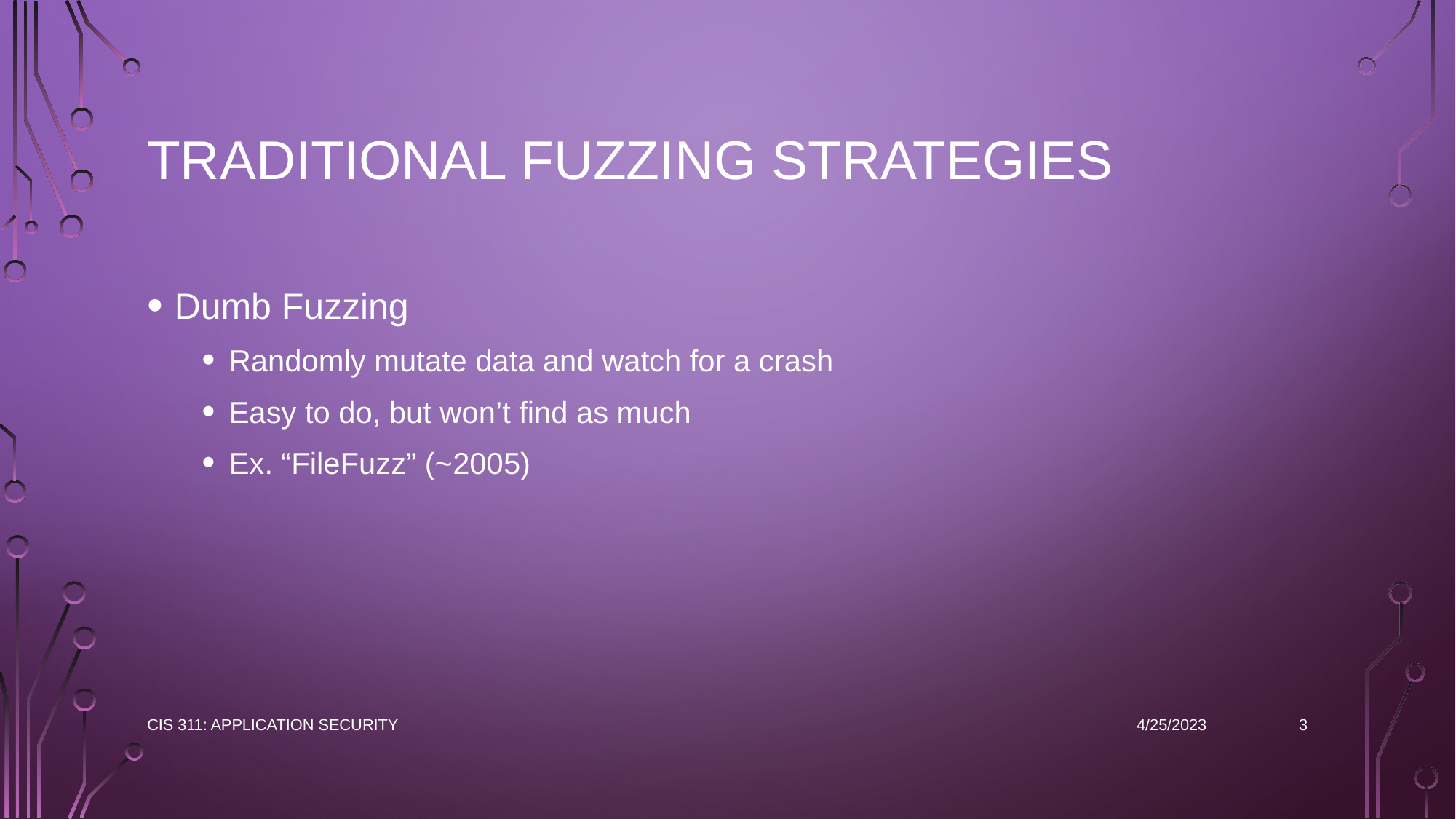

# Traditional Fuzzing Strategies
Dumb Fuzzing
Randomly mutate data and watch for a crash
Easy to do, but won’t find as much
Ex. “FileFuzz” (~2005)
3
CIS 311: Application Security
4/25/2023